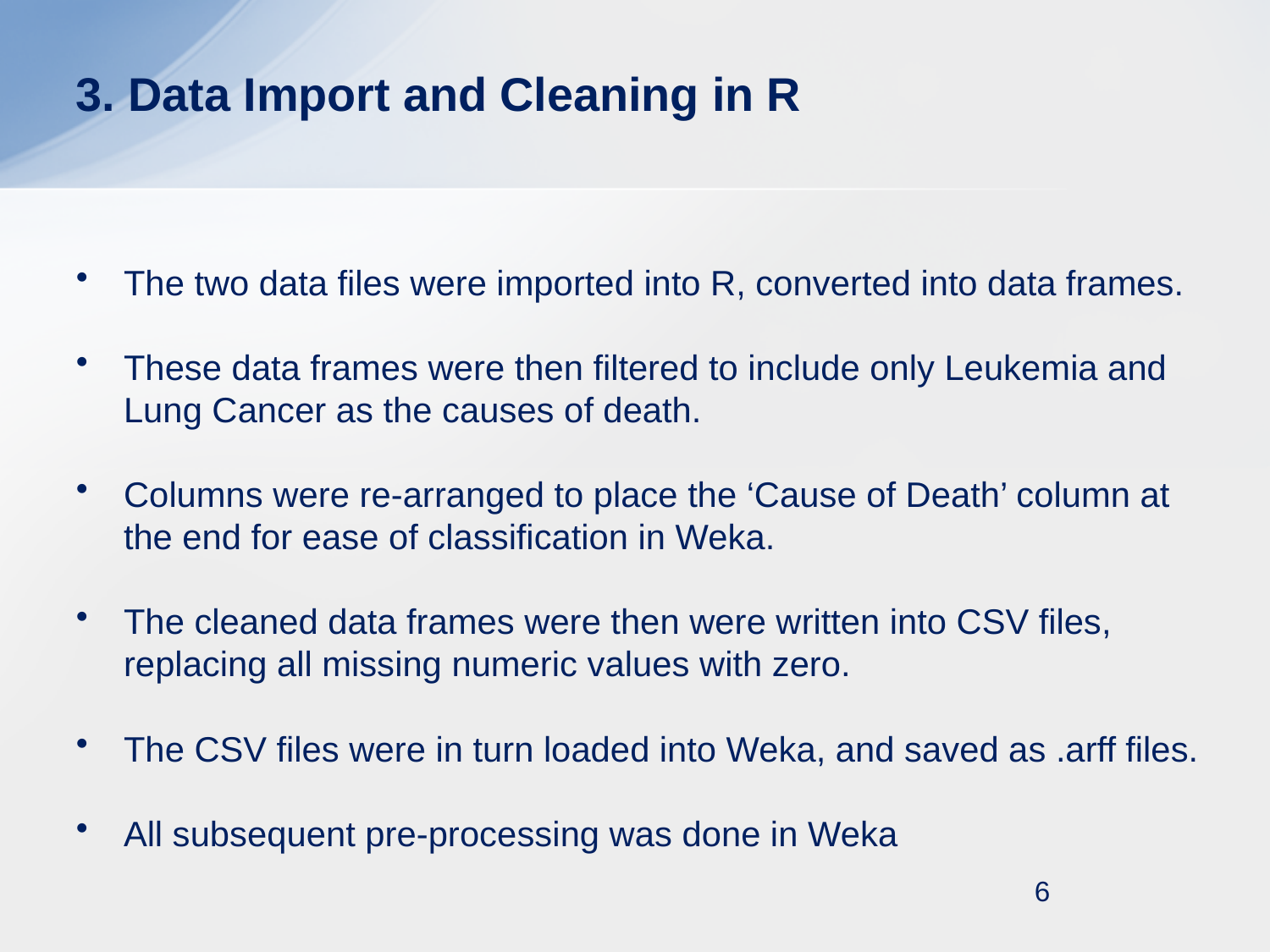

# 3. Data Import and Cleaning in R

The two data files were imported into R, converted into data frames.

These data frames were then filtered to include only Leukemia and Lung Cancer as the causes of death.

Columns were re-arranged to place the ‘Cause of Death’ column at the end for ease of classification in Weka.

The cleaned data frames were then were written into CSV files, replacing all missing numeric values with zero.

The CSV files were in turn loaded into Weka, and saved as .arff files.

All subsequent pre-processing was done in Weka

6